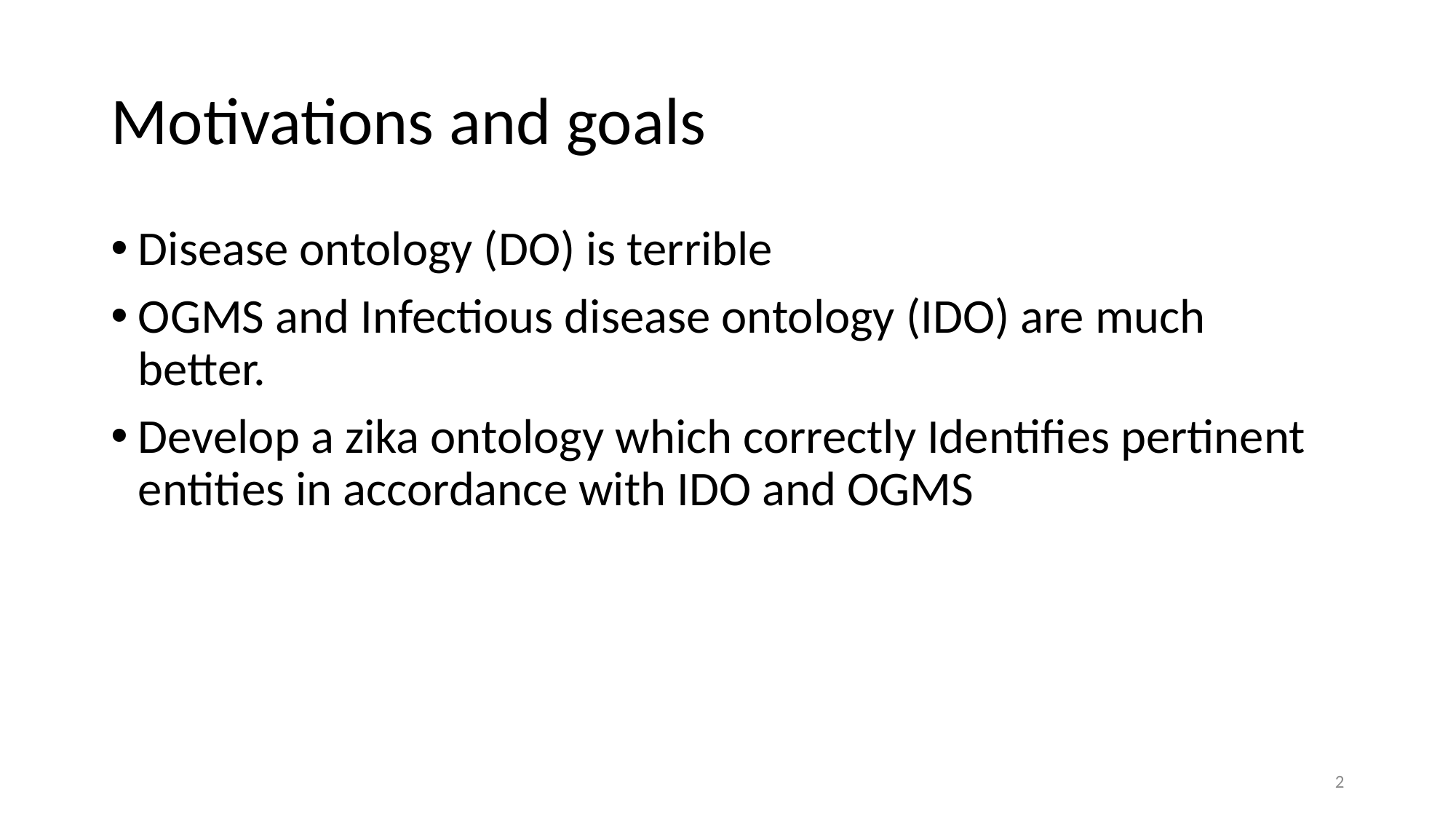

# Motivations and goals
Disease ontology (DO) is terrible
OGMS and Infectious disease ontology (IDO) are much better.
Develop a zika ontology which correctly Identifies pertinent entities in accordance with IDO and OGMS
2